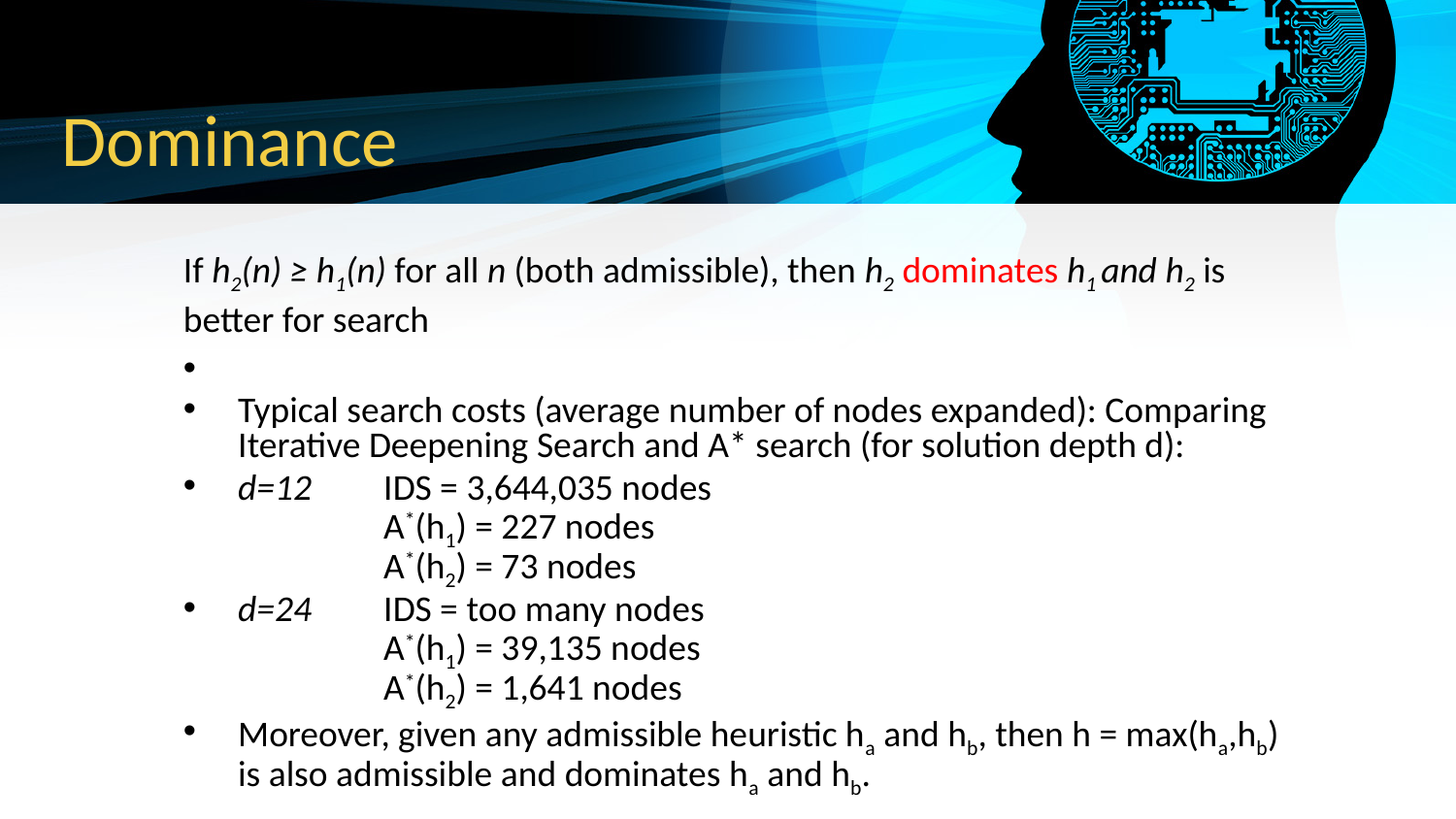

# Dominance
If h2(n) ≥ h1(n) for all n (both admissible), then h2 dominates h1 and h2 is better for search

Typical search costs (average number of nodes expanded): Comparing Iterative Deepening Search and A* search (for solution depth d):
d=12	IDS = 3,644,035 nodes
	A*(h1) = 227 nodes
	A*(h2) = 73 nodes
d=24 	IDS = too many nodes
	A*(h1) = 39,135 nodes
	A*(h2) = 1,641 nodes
Moreover, given any admissible heuristic ha and hb, then h = max(ha,hb) is also admissible and dominates ha and hb.